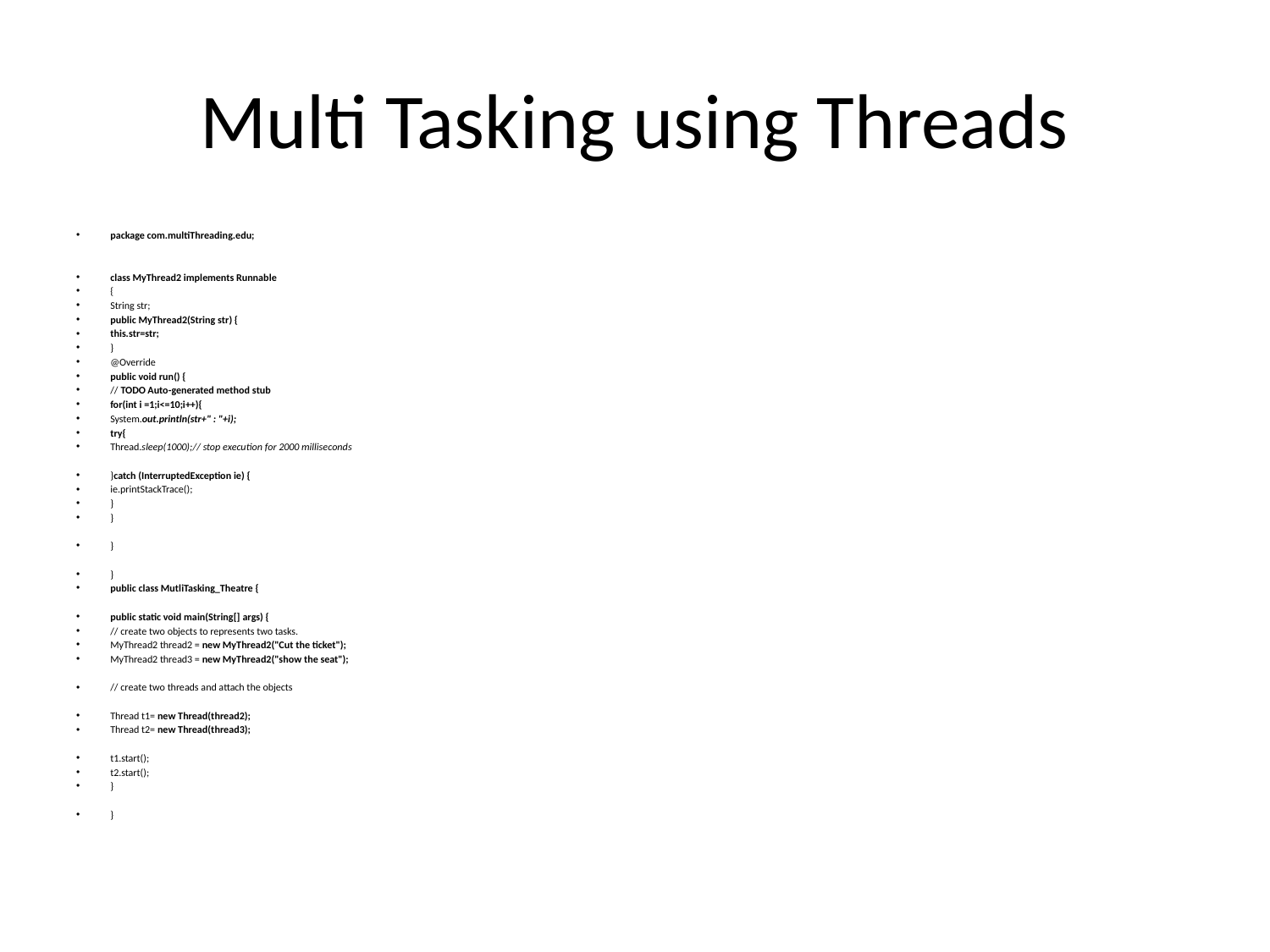

# Multi Tasking using Threads
package com.multiThreading.edu;

class MyThread2 implements Runnable
{
String str;
public MyThread2(String str) {
this.str=str;
}
@Override
public void run() {
// TODO Auto-generated method stub
for(int i =1;i<=10;i++){
System.out.println(str+" : "+i);
try{
Thread.sleep(1000);// stop execution for 2000 milliseconds

}catch (InterruptedException ie) {
ie.printStackTrace();
}
}

}

}
public class MutliTasking_Theatre {

public static void main(String[] args) {
// create two objects to represents two tasks.
MyThread2 thread2 = new MyThread2("Cut the ticket");
MyThread2 thread3 = new MyThread2("show the seat");

// create two threads and attach the objects

Thread t1= new Thread(thread2);
Thread t2= new Thread(thread3);

t1.start();
t2.start();
}

}